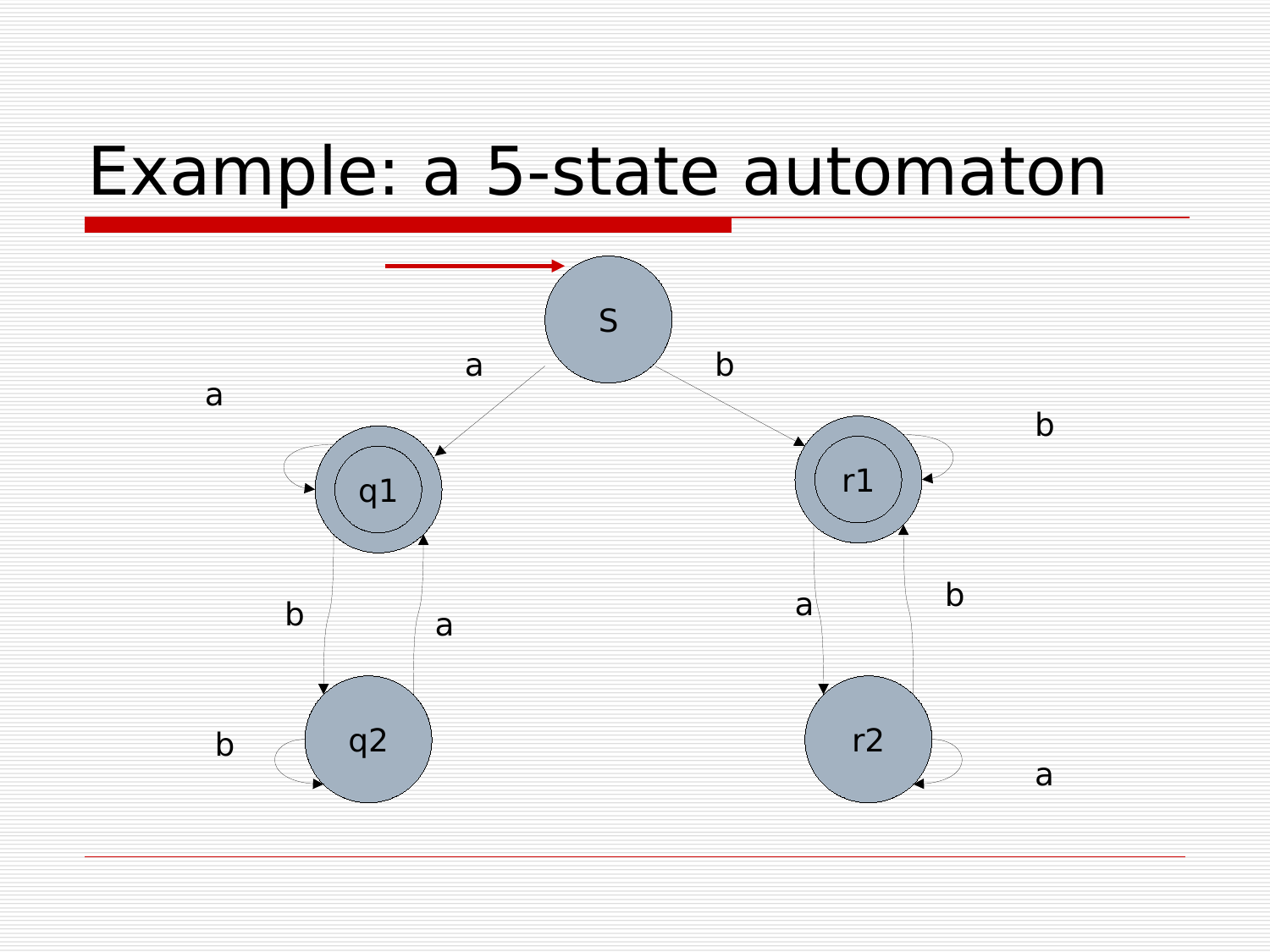

# Example: a 5-state automaton
S
a
b
a
b
r1
q1
r1
q1
b
a
b
a
q2
r2
b
a